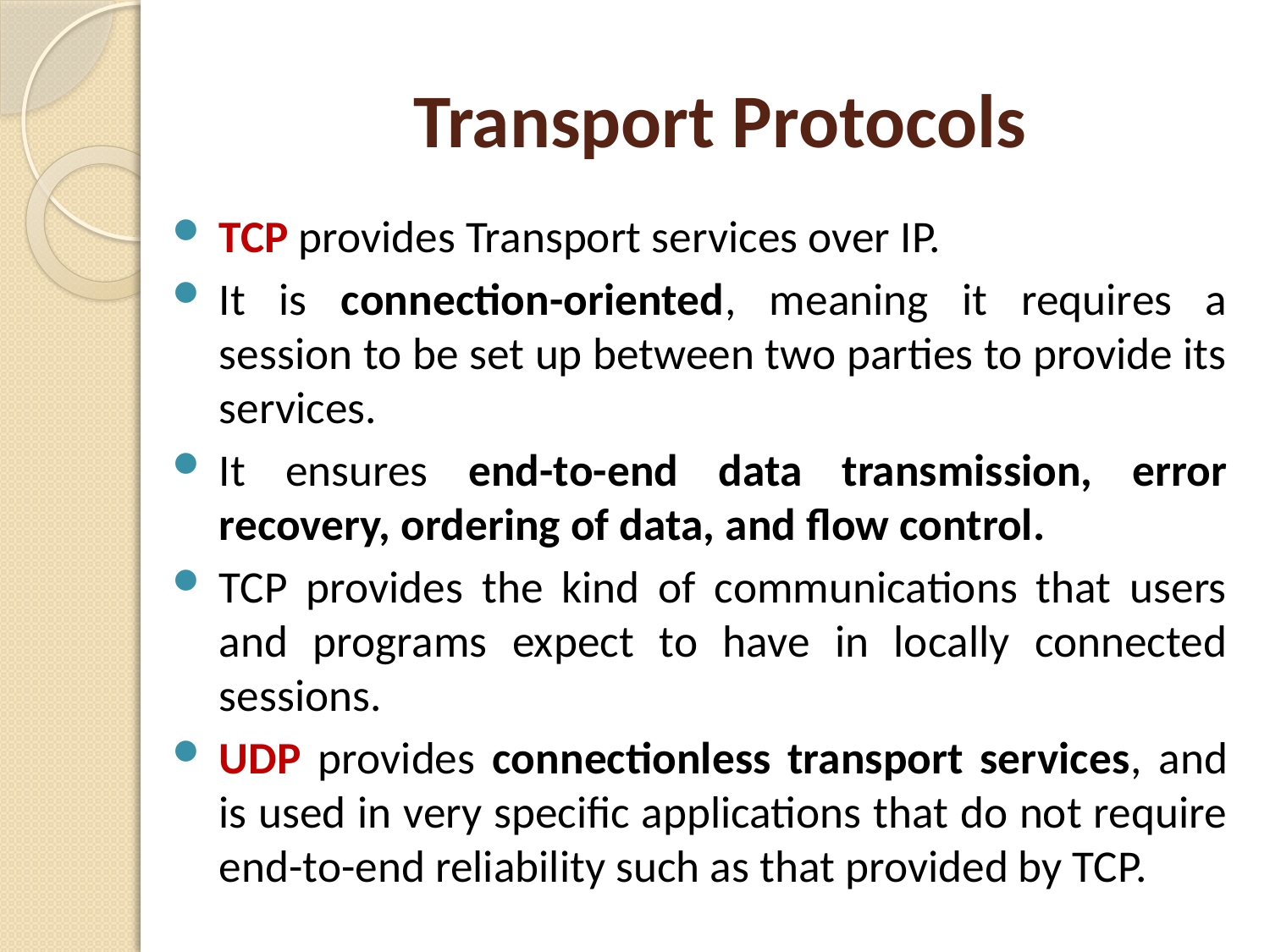

# Transport Protocols
TCP provides Transport services over IP.
It is connection-oriented, meaning it requires a session to be set up between two parties to provide its services.
It ensures end-to-end data transmission, error recovery, ordering of data, and flow control.
TCP provides the kind of communications that users and programs expect to have in locally connected sessions.
UDP provides connectionless transport services, and is used in very specific applications that do not require end-to-end reliability such as that provided by TCP.